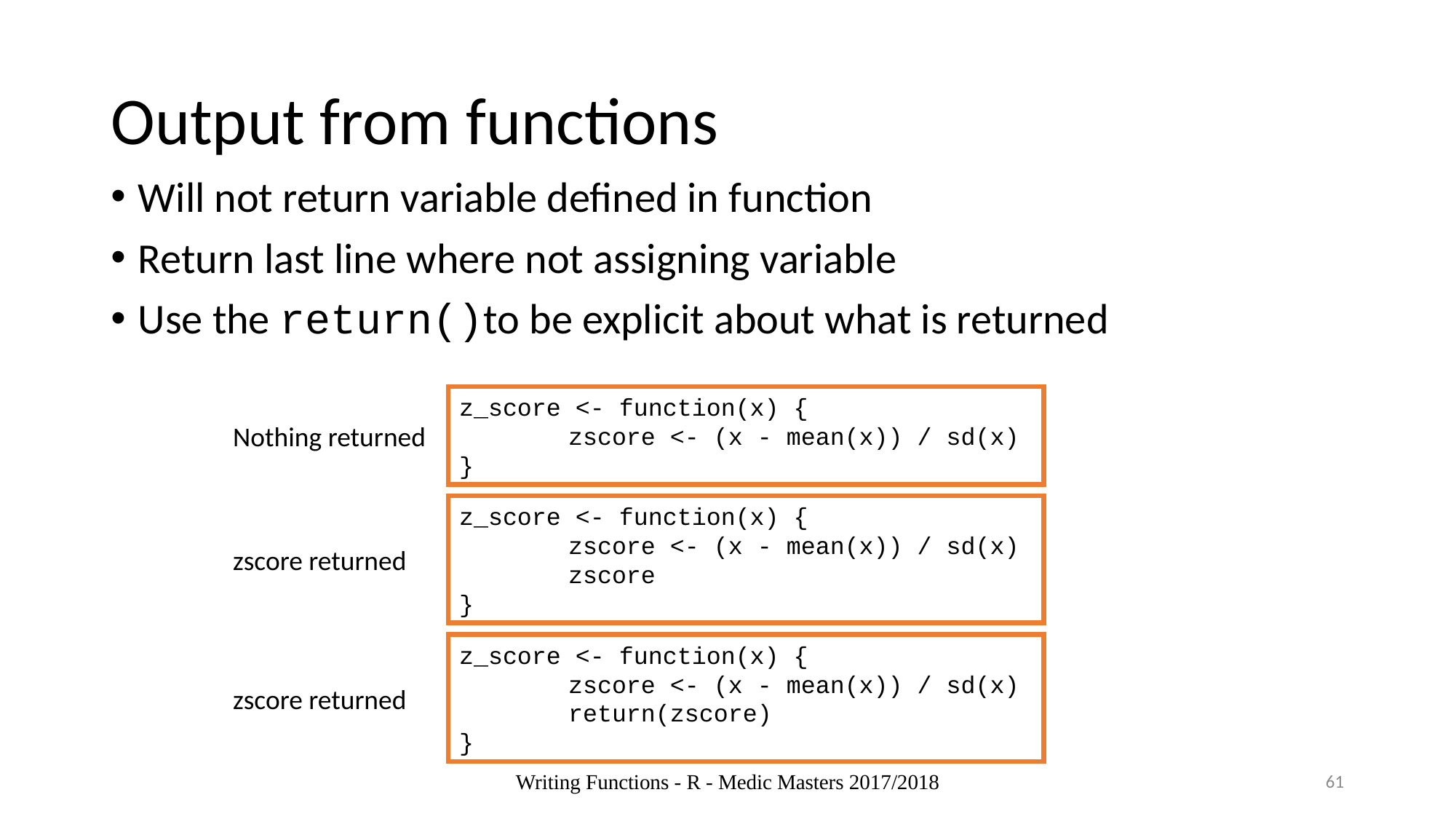

# Output from functions
Will not return variable defined in function
Return last line where not assigning variable
Use the return()to be explicit about what is returned

z_score <- function(x) {
	zscore <- (x - mean(x)) / sd(x)
}
Nothing returned
z_score <- function(x) {
	zscore <- (x - mean(x)) / sd(x)
	zscore
}
zscore returned
z_score <- function(x) {
	zscore <- (x - mean(x)) / sd(x)
	return(zscore)
}
zscore returned
Writing Functions - R - Medic Masters 2017/2018
61